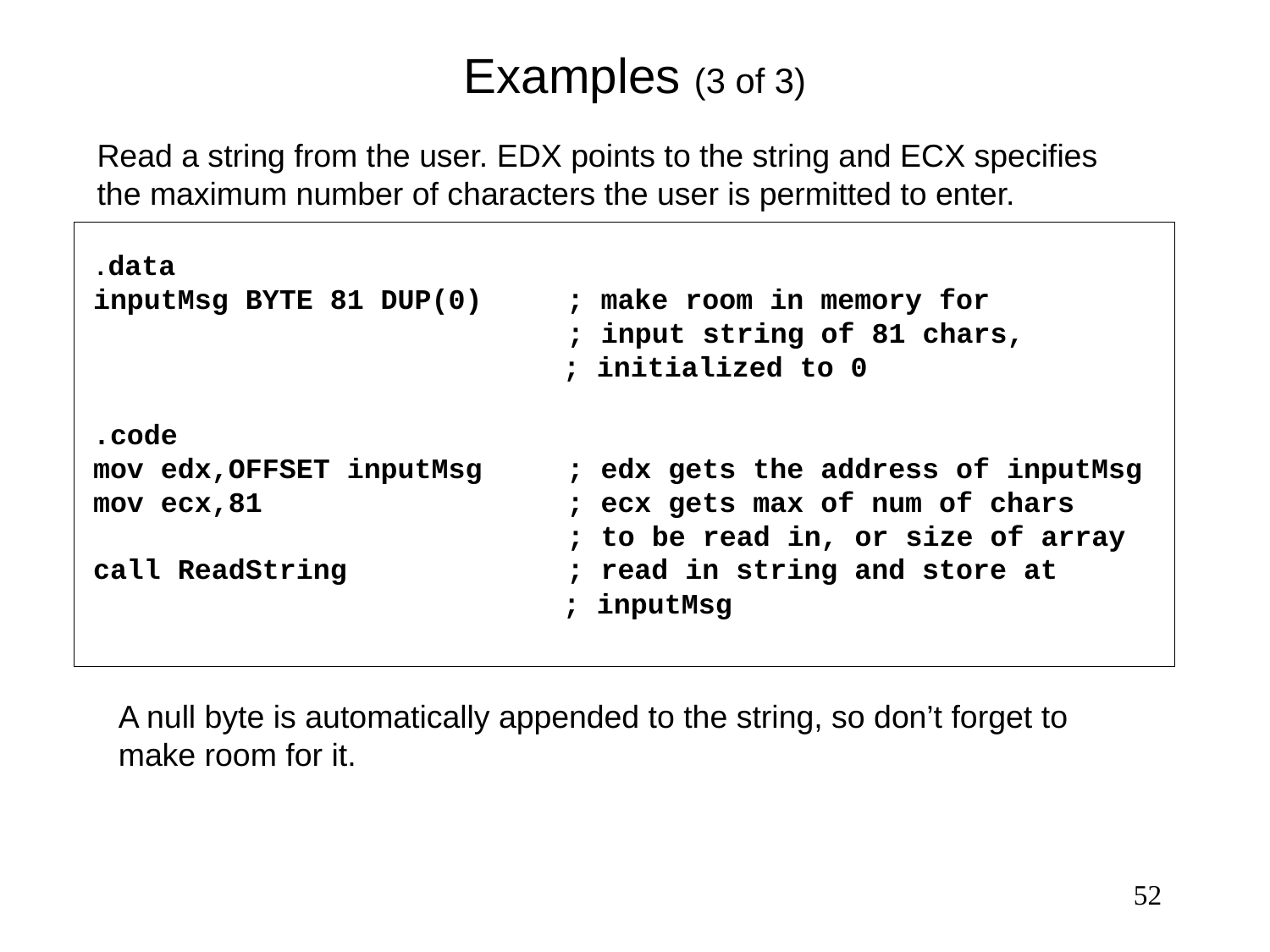

# Examples (3 of 3)
Read a string from the user. EDX points to the string and ECX specifies the maximum number of characters the user is permitted to enter.
.data
inputMsg BYTE 81 DUP(0)     ; make room in memory for
                            ; input string of 81 chars,
	                        ; initialized to 0

.code
mov edx,OFFSET inputMsg     ; edx gets the address of inputMsg
mov ecx,81                  ; ecx gets max of num of chars
                            ; to be read in, or size of array
call ReadString             ; read in string and store at
	                        ; inputMsg
A null byte is automatically appended to the string, so don’t forget to make room for it.
52